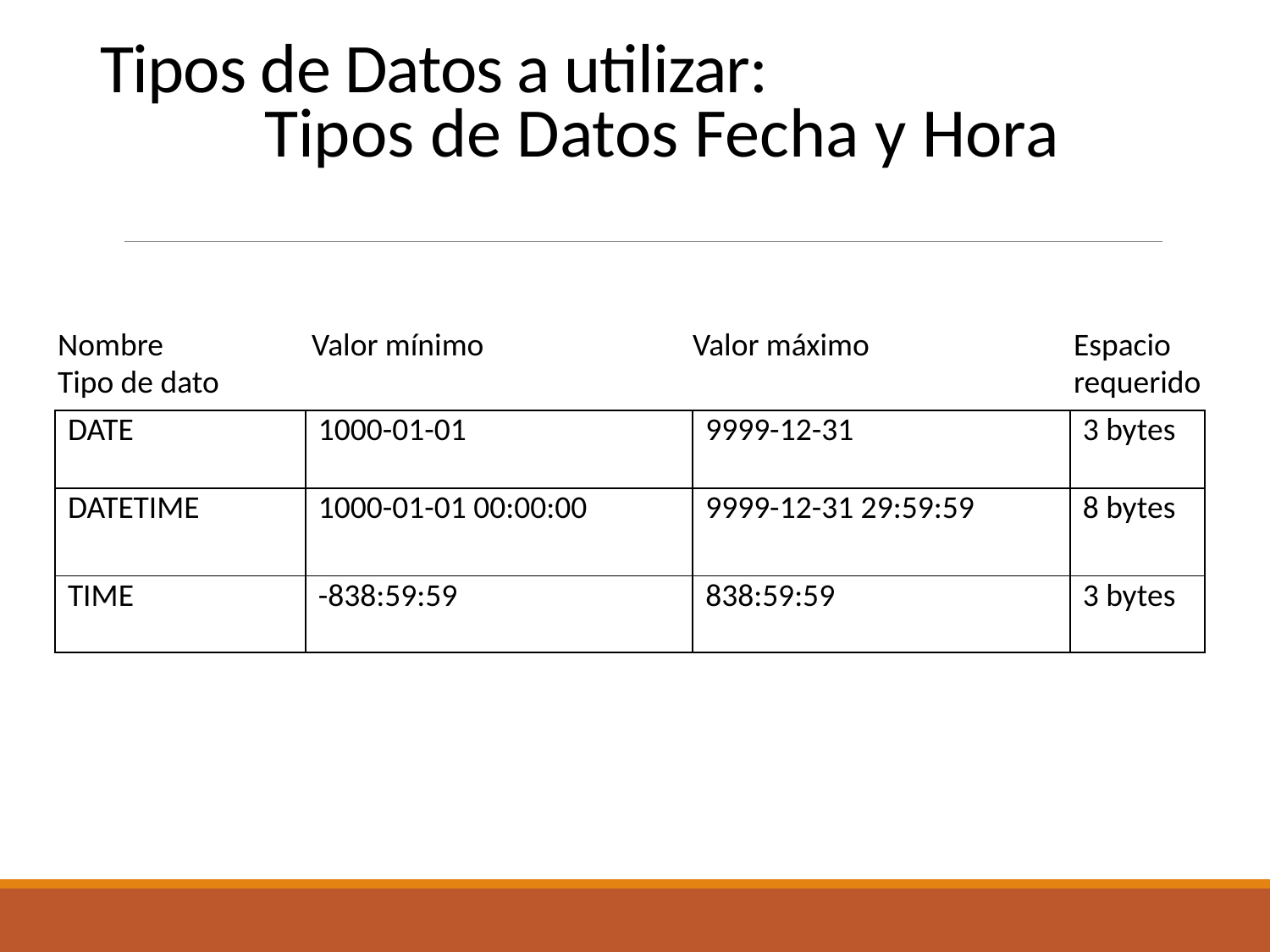

# Tipos de Datos a utilizar:
Tipos de Datos Fecha y Hora
Nombre		Valor mínimo		Valor máximo		Espacio
Tipo de dato							requerido

| DATE | 1000-01-01 | 9999-12-31 | 3 bytes |
| --- | --- | --- | --- |
| DATETIME | 1000-01-01 00:00:00 | 9999-12-31 29:59:59 | 8 bytes |
| TIME | -838:59:59 | 838:59:59 | 3 bytes |